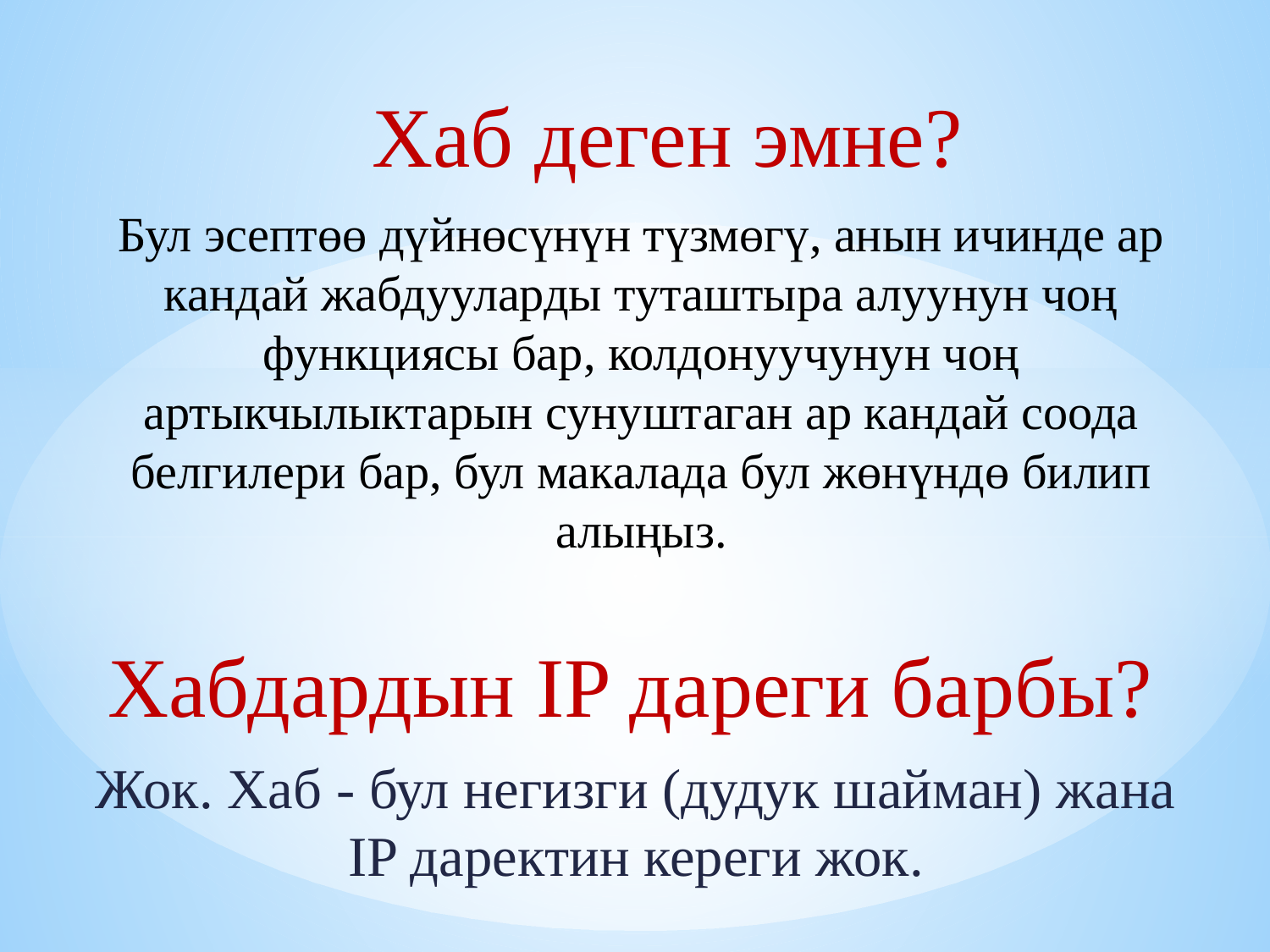

# Хаб деген эмне?
Бул эсептөө дүйнөсүнүн түзмөгү, анын ичинде ар кандай жабдууларды туташтыра алуунун чоң функциясы бар, колдонуучунун чоң артыкчылыктарын сунуштаган ар кандай соода белгилери бар, бул макалада бул жөнүндө билип алыңыз.
Хабдардын IP дареги барбы?
Жок. Хаб - бул негизги (дудук шайман) жана IP даректин кереги жок.